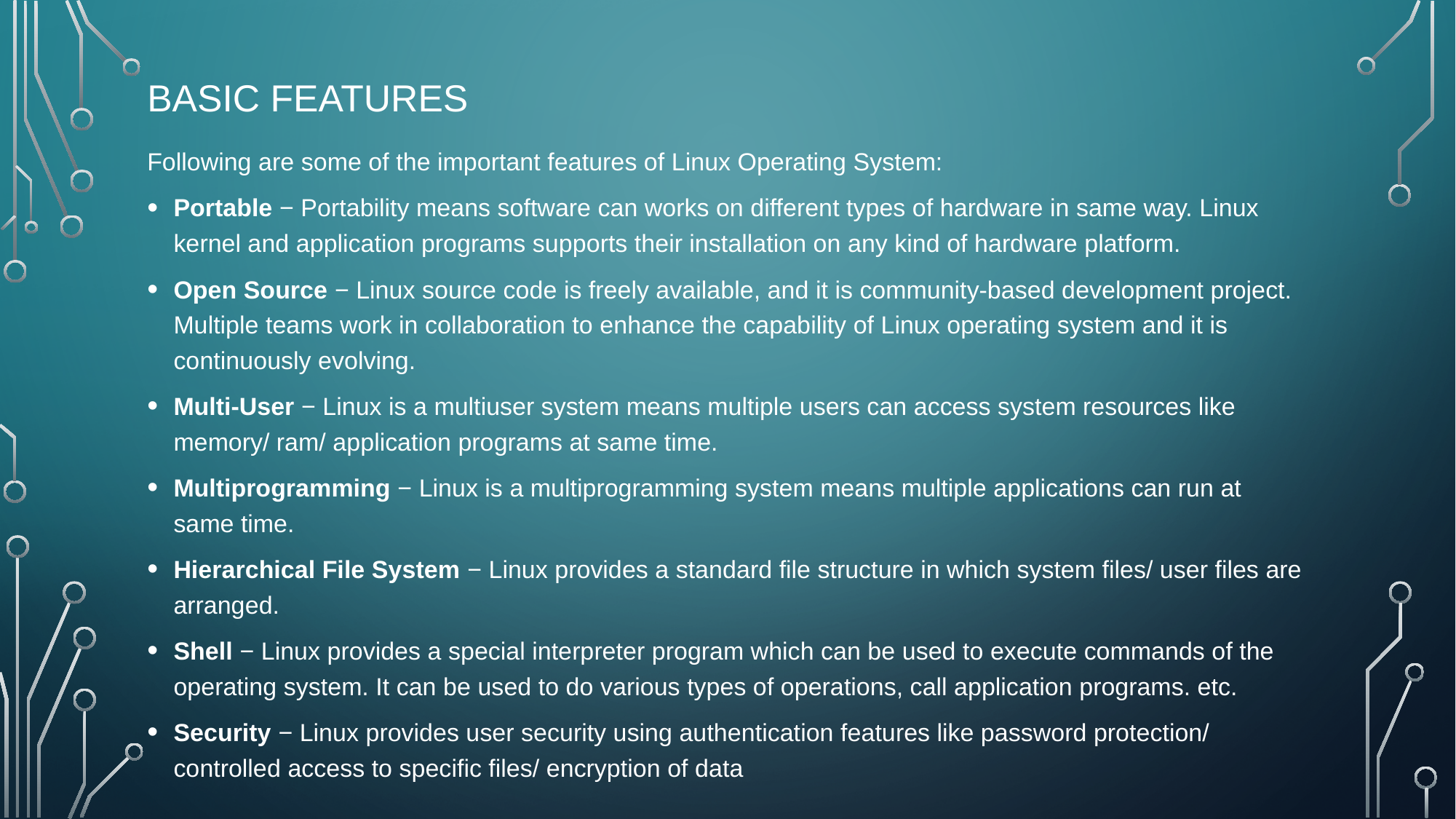

# Basic Features
Following are some of the important features of Linux Operating System:
Portable − Portability means software can works on different types of hardware in same way. Linux kernel and application programs supports their installation on any kind of hardware platform.
Open Source − Linux source code is freely available, and it is community-based development project. Multiple teams work in collaboration to enhance the capability of Linux operating system and it is continuously evolving.
Multi-User − Linux is a multiuser system means multiple users can access system resources like memory/ ram/ application programs at same time.
Multiprogramming − Linux is a multiprogramming system means multiple applications can run at same time.
Hierarchical File System − Linux provides a standard file structure in which system files/ user files are arranged.
Shell − Linux provides a special interpreter program which can be used to execute commands of the operating system. It can be used to do various types of operations, call application programs. etc.
Security − Linux provides user security using authentication features like password protection/ controlled access to specific files/ encryption of data